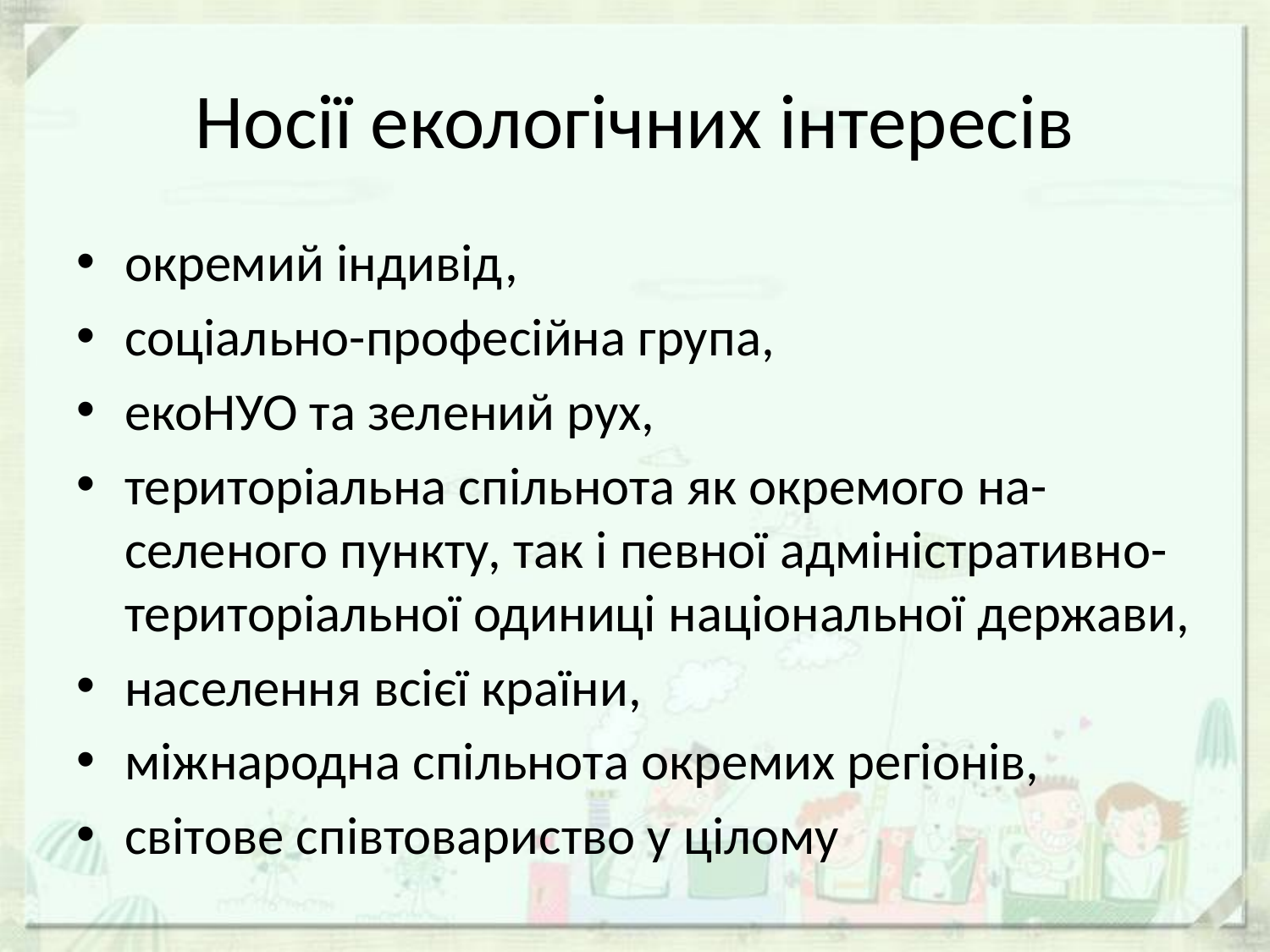

# Носії екологічних інтересів
окремий індивід,
соціально-професійна група,
екоНУО та зелений рух,
територіальна спільнота як окремого на- селеного пункту, так і певної адміністративно-територіальної одиниці національної держави,
населення всієї країни,
міжнародна спільнота окремих регіонів,
світове співтовариство у цілому